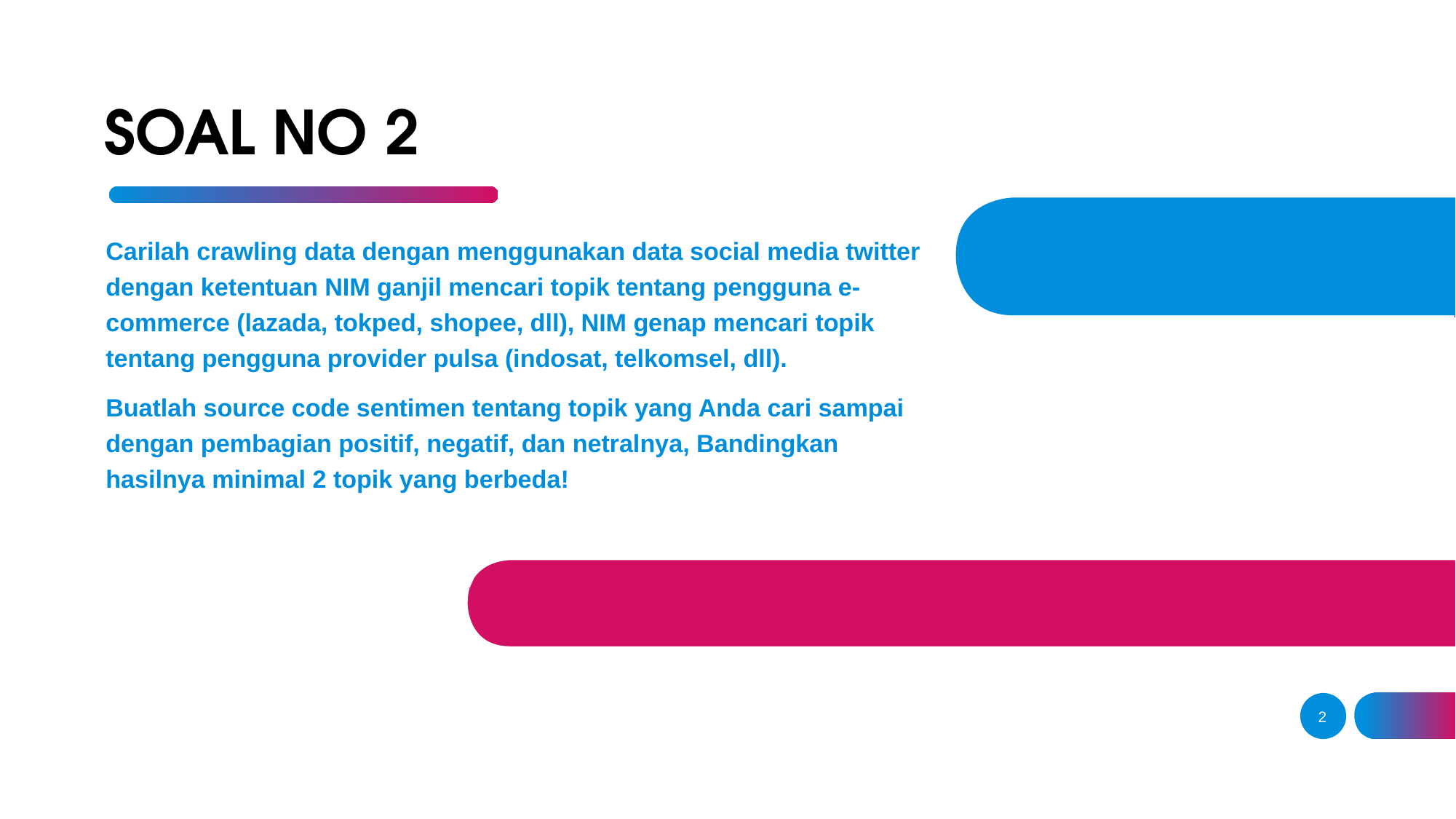

# SOAL NO 2
Carilah crawling data dengan menggunakan data social media twitter dengan ketentuan NIM ganjil mencari topik tentang pengguna e-commerce (lazada, tokped, shopee, dll), NIM genap mencari topik tentang pengguna provider pulsa (indosat, telkomsel, dll).
Buatlah source code sentimen tentang topik yang Anda cari sampai dengan pembagian positif, negatif, dan netralnya, Bandingkan hasilnya minimal 2 topik yang berbeda!
2